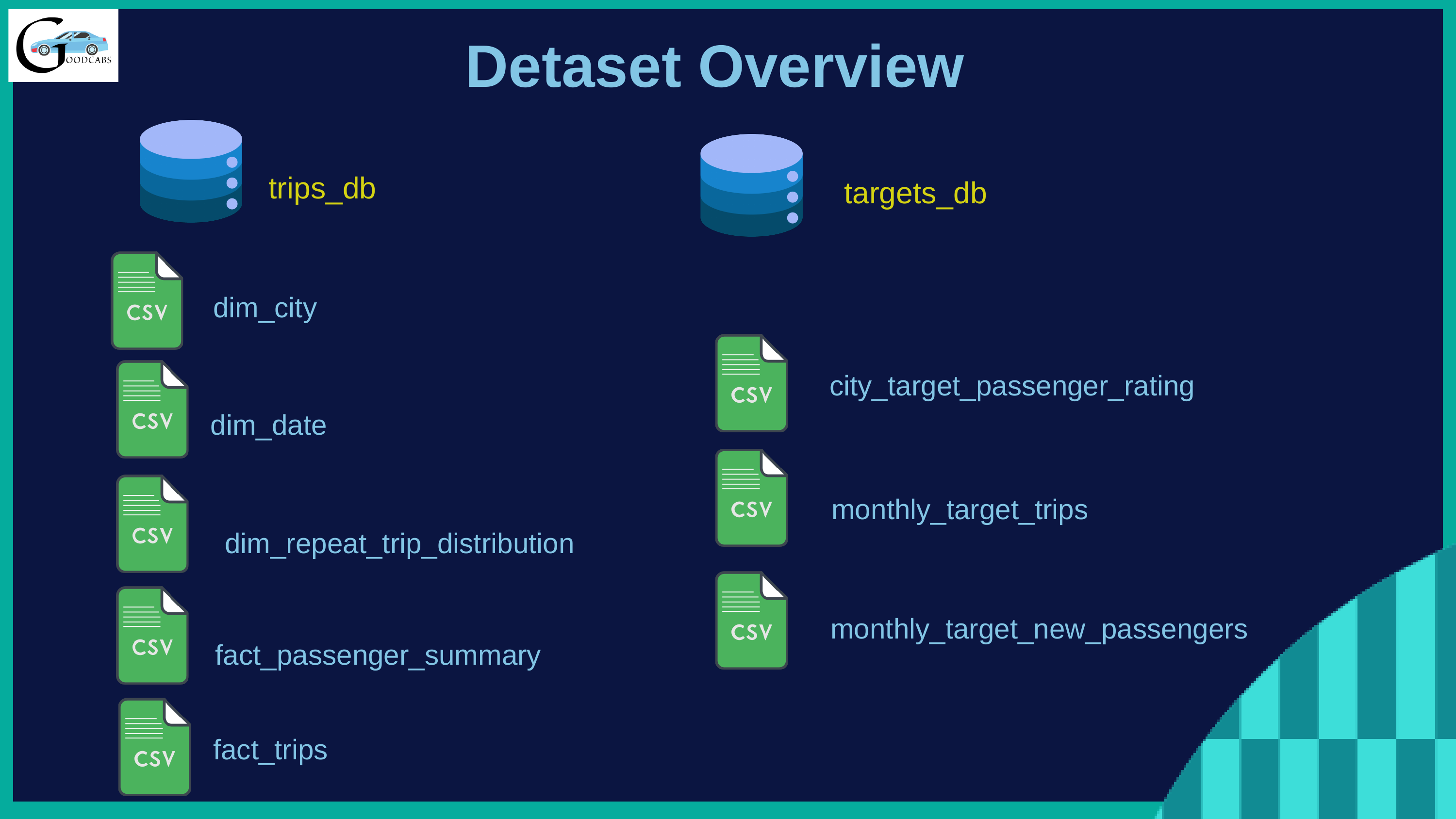

Detaset Overview

trips_db
targets_db

dim_city

city_target_passenger_rating
dim_date

monthly_target_trips

dim_repeat_trip_distribution

monthly_target_new_passengers
fact_passenger_summary

fact_trips